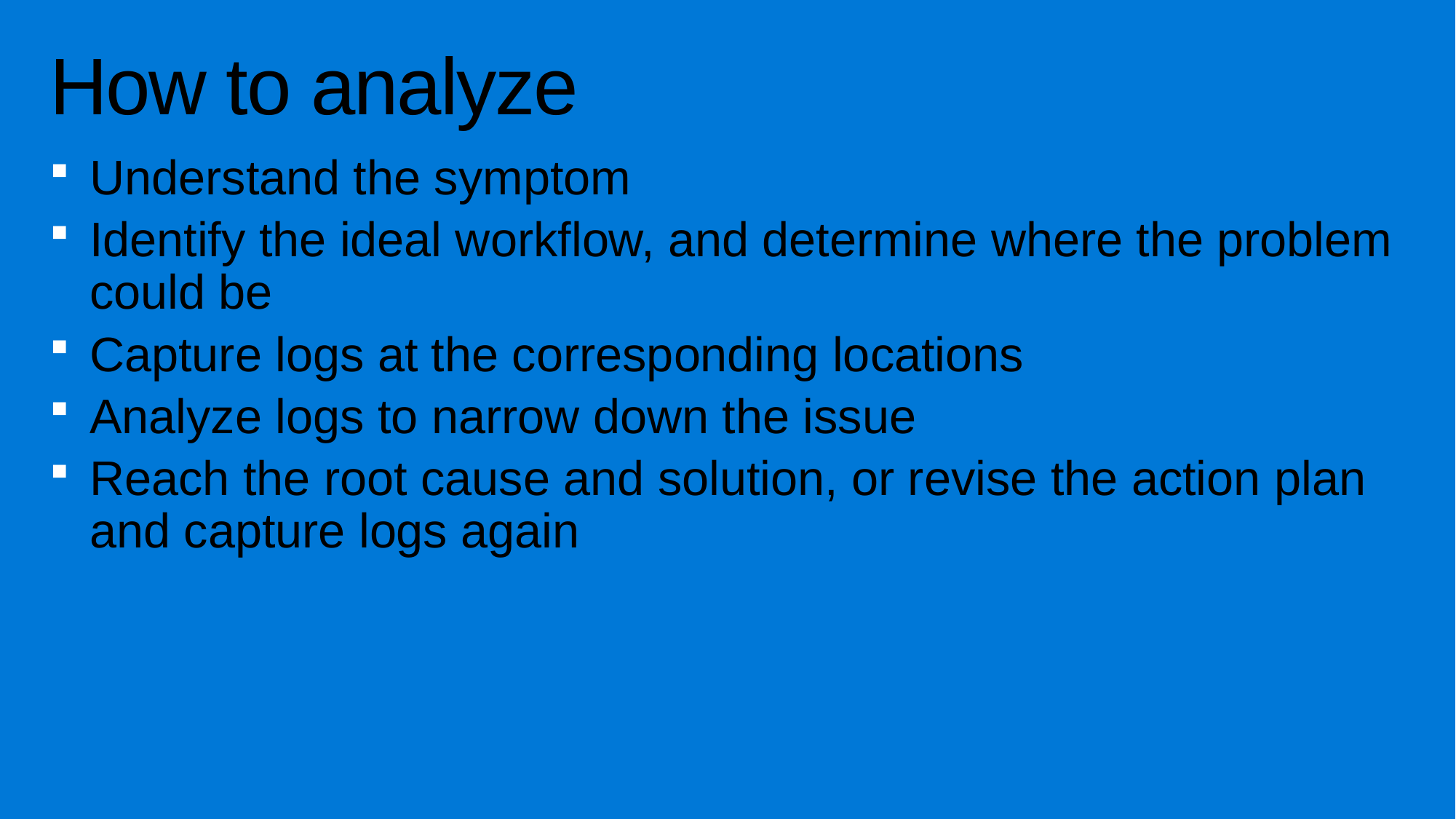

# How to analyze
Understand the symptom
Identify the ideal workflow, and determine where the problem could be
Capture logs at the corresponding locations
Analyze logs to narrow down the issue
Reach the root cause and solution, or revise the action plan and capture logs again